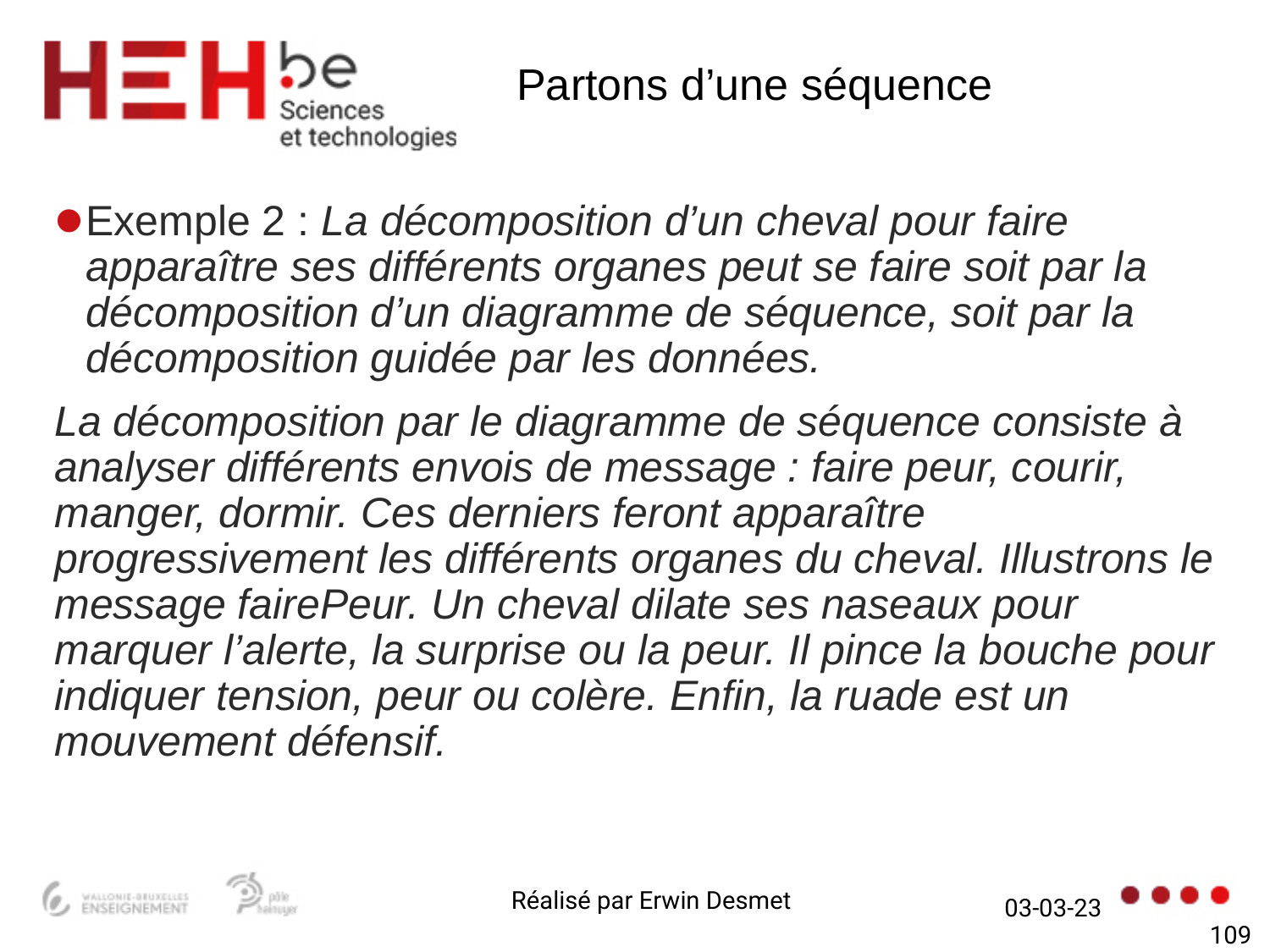

# Partons d’une séquence
Exemple 2 : La décomposition d’un cheval pour faire apparaître ses différents organes peut se faire soit par la décomposition d’un diagramme de séquence, soit par la décomposition guidée par les données.
La décomposition par le diagramme de séquence consiste à analyser différents envois de message : faire peur, courir, manger, dormir. Ces derniers feront apparaître progressivement les différents organes du cheval. Illustrons le message fairePeur. Un cheval dilate ses naseaux pour marquer l’alerte, la surprise ou la peur. Il pince la bouche pour indiquer tension, peur ou colère. Enfin, la ruade est un mouvement défensif.